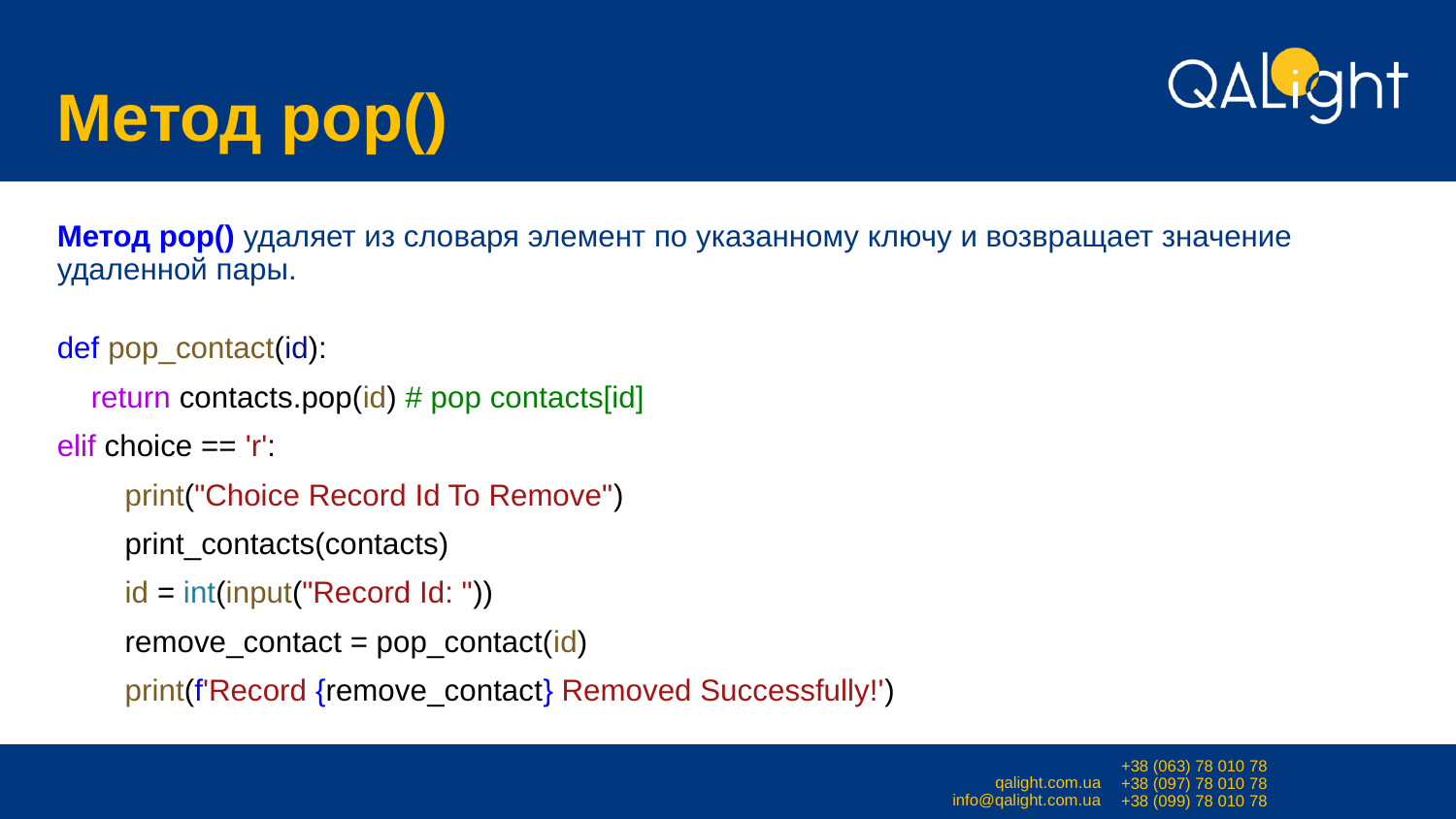

# Метод pop()
Метод pop() удаляет из словаря элемент по указанному ключу и возвращает значение удаленной пары.

def pop_contact(id):
    return contacts.pop(id) # pop contacts[id]
elif choice == 'r':
        print("Choice Record Id To Remove")
        print_contacts(contacts)
        id = int(input("Record Id: "))
        remove_contact = pop_contact(id)
        print(f'Record {remove_contact} Removed Successfully!')